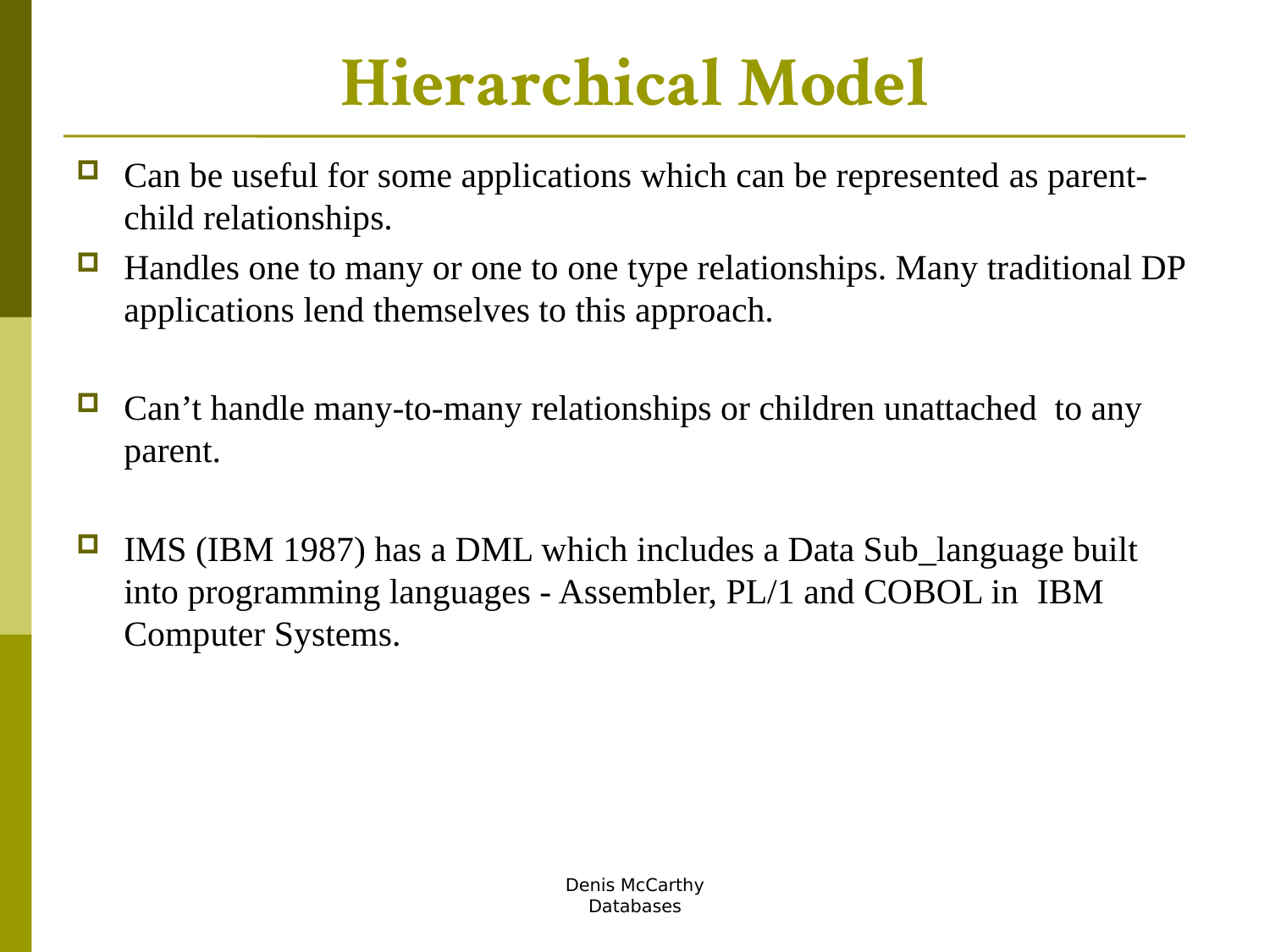

# Hierarchical Model
Can be useful for some applications which can be represented as parent-child relationships.
Handles one to many or one to one type relationships. Many traditional DP applications lend themselves to this approach.

Can’t handle many-to-many relationships or children unattached  to any parent.

IMS (IBM 1987) has a DML which includes a Data Sub_language built into programming languages - Assembler, PL/1 and COBOL in  IBM Computer Systems.

Denis McCarthy
Databases